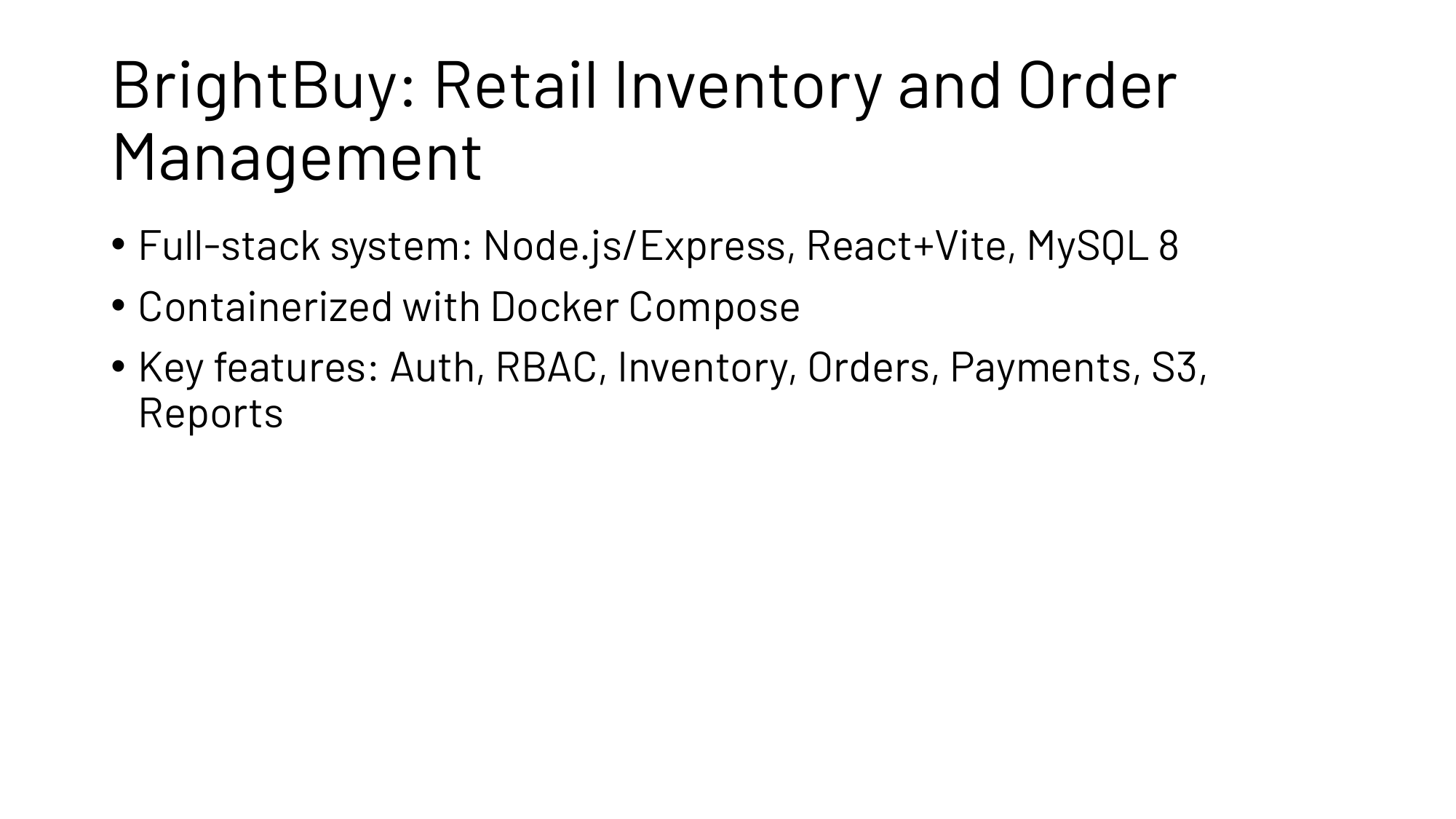

# BrightBuy: Retail Inventory and Order Management
Full-stack system: Node.js/Express, React+Vite, MySQL 8
Containerized with Docker Compose
Key features: Auth, RBAC, Inventory, Orders, Payments, S3, Reports